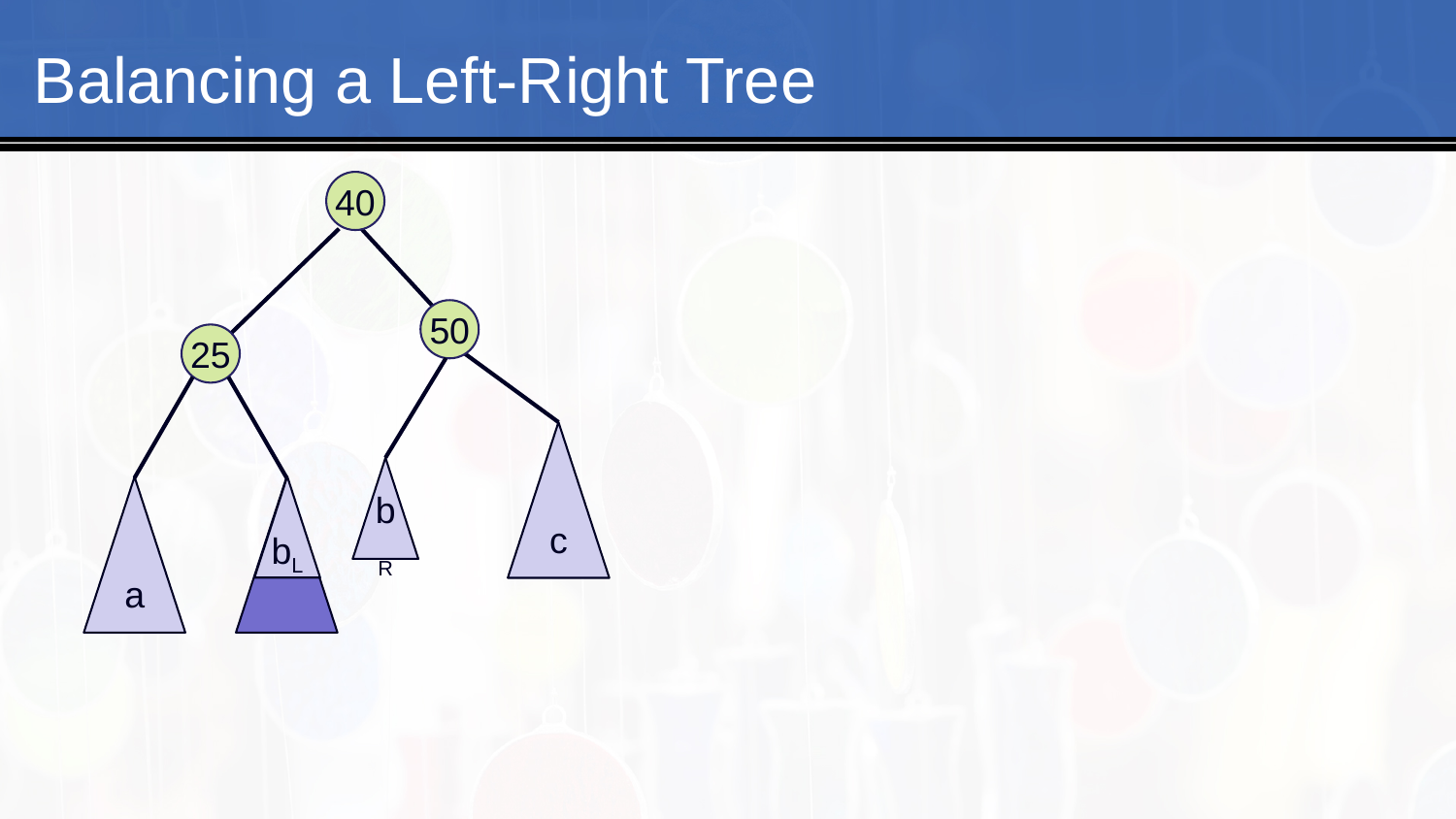

# 12
Balancing a Left-Right Tree
40
50
25
bL

a
c
bR